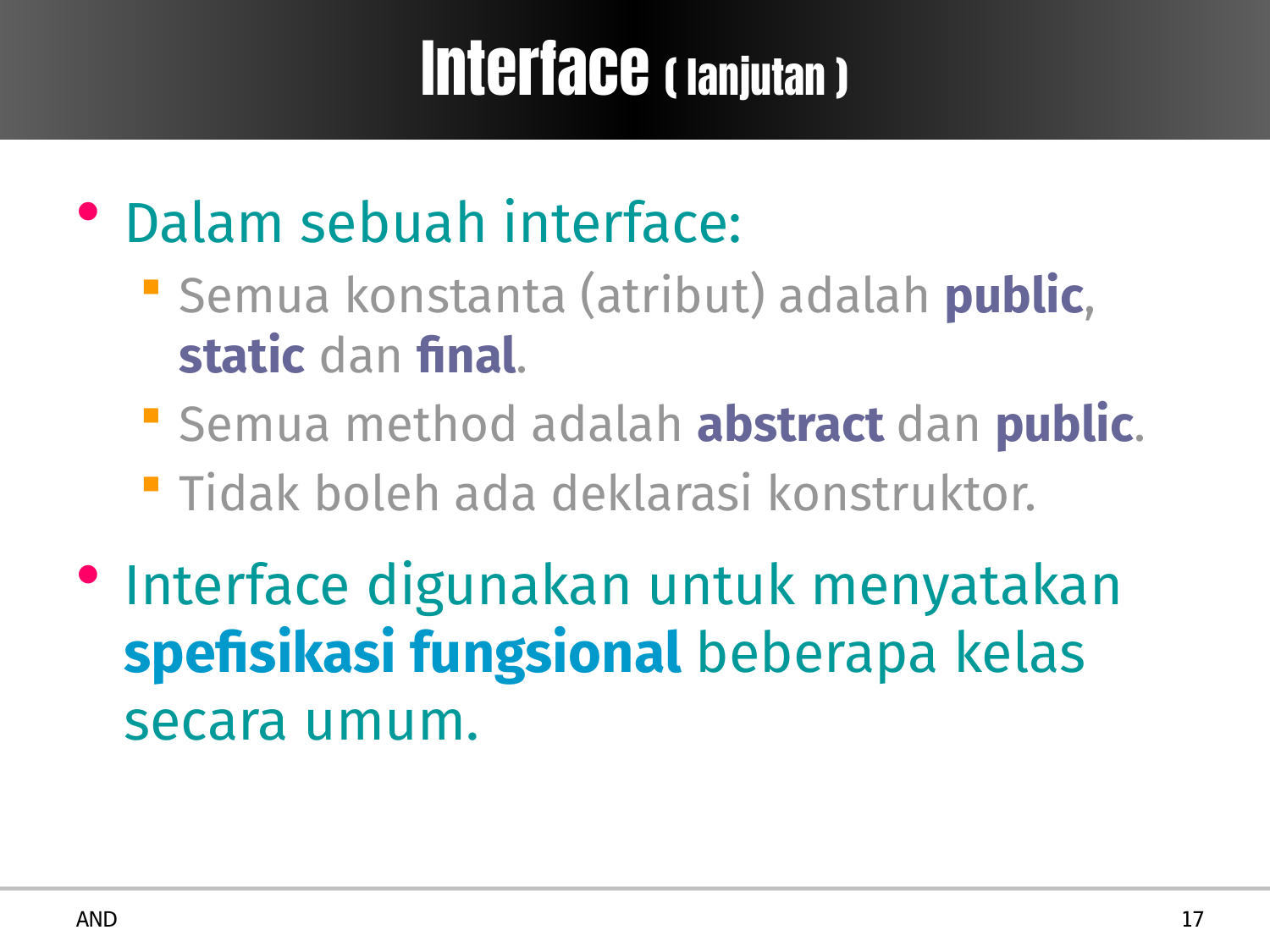

# Interface ( lanjutan )
Dalam sebuah interface:
Semua konstanta (atribut) adalah public, static dan final.
Semua method adalah abstract dan public.
Tidak boleh ada deklarasi konstruktor.
Interface digunakan untuk menyatakan spefisikasi fungsional beberapa kelas secara umum.
AND
17